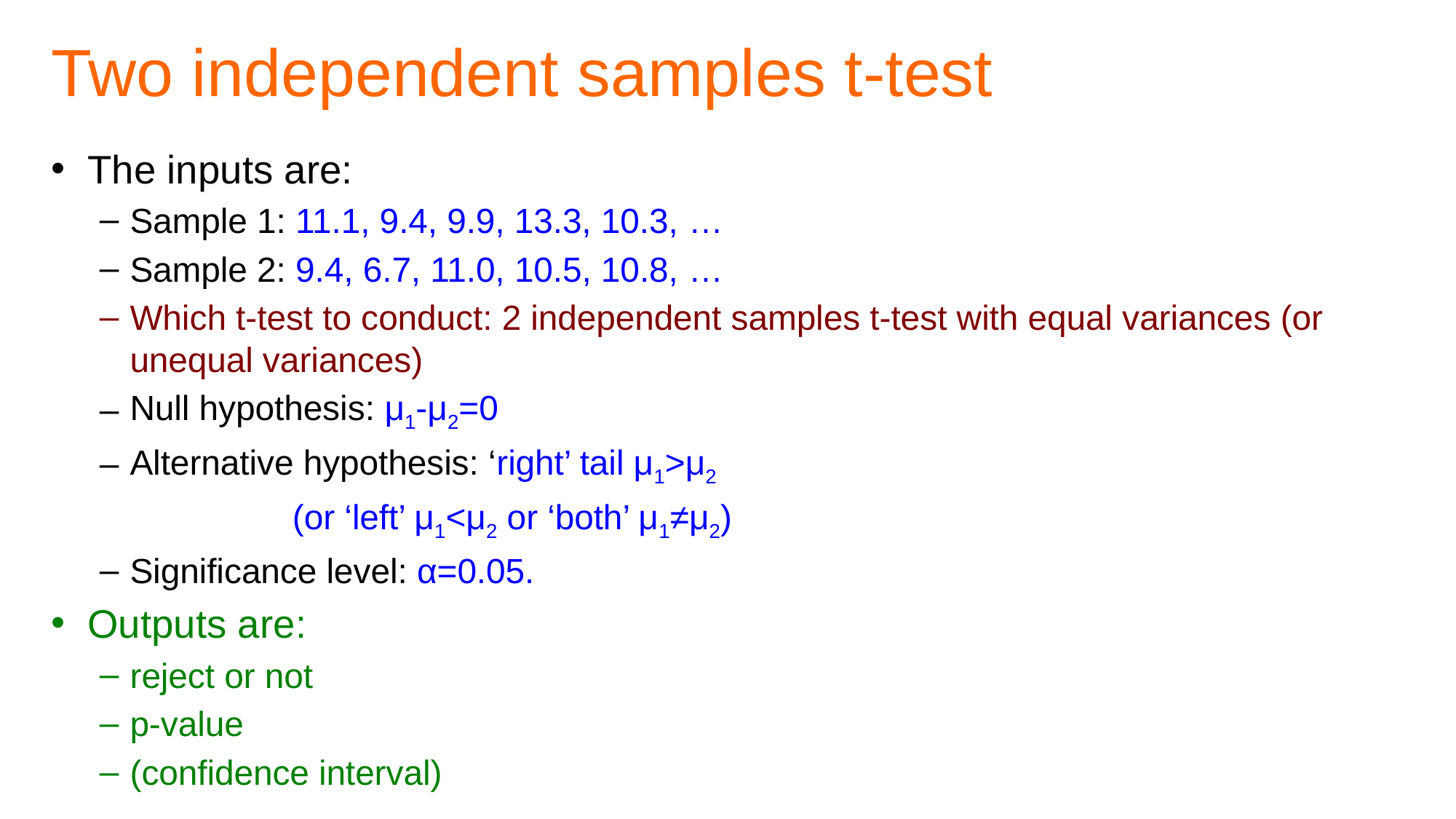

# Two independent samples t-test
The inputs are:
Sample 1: 11.1, 9.4, 9.9, 13.3, 10.3, …
Sample 2: 9.4, 6.7, 11.0, 10.5, 10.8, …
Which t-test to conduct: 2 independent samples t-test with equal variances (or unequal variances)
Null hypothesis: μ1-μ2=0
Alternative hypothesis: ‘right’ tail μ1>μ2
                    (or ‘left’ μ1<μ2 or ‘both’ μ1≠μ2)
Significance level: α=0.05.
Outputs are:
reject or not
p-value
(confidence interval)